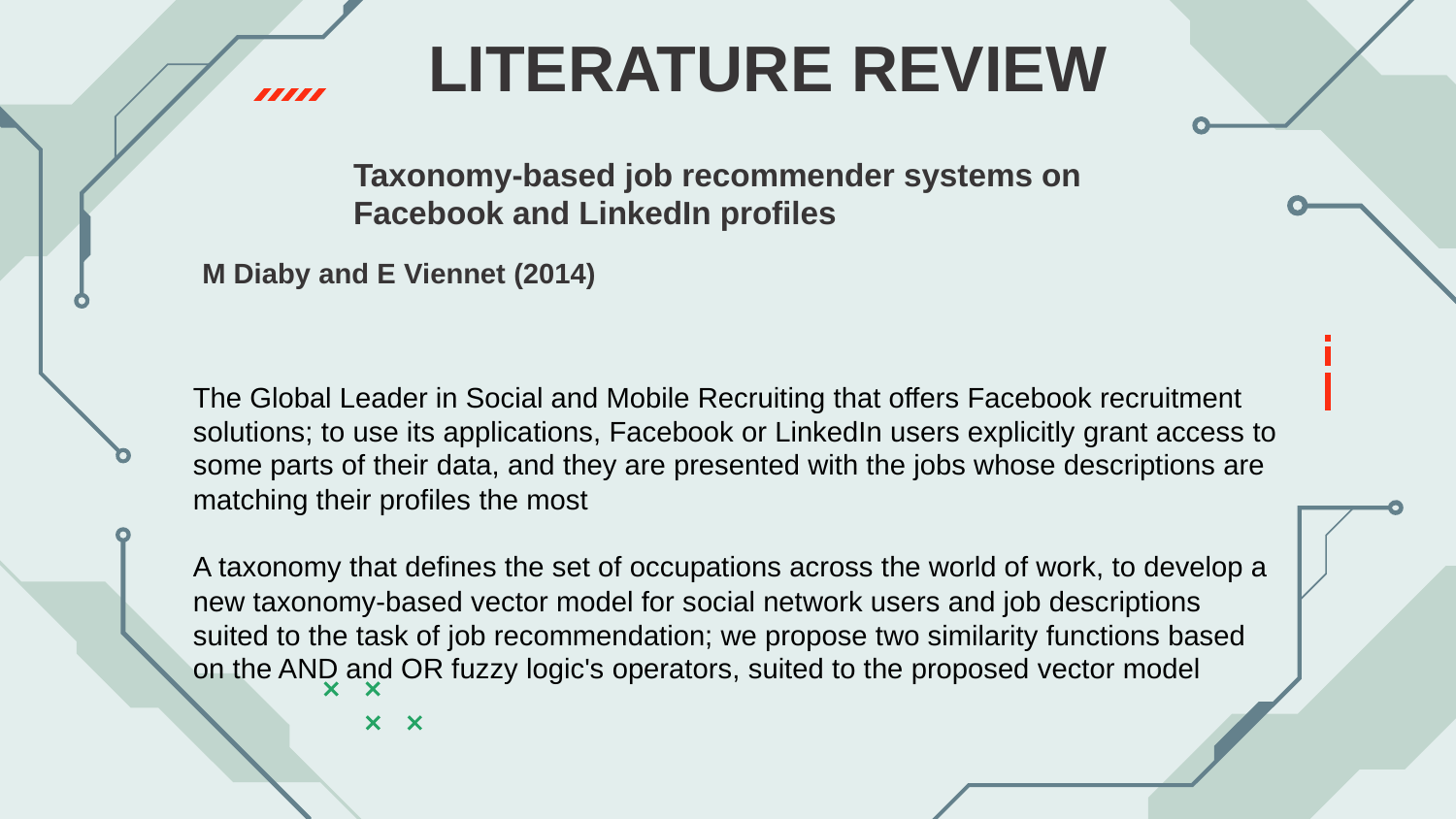

# LITERATURE REVIEW
Taxonomy-based job recommender systems on Facebook and LinkedIn proﬁles
 M Diaby and E Viennet (2014)

The Global Leader in Social and Mobile Recruiting that offers Facebook recruitment solutions; to use its applications, Facebook or LinkedIn users explicitly grant access to some parts of their data, and they are presented with the jobs whose descriptions are matching their profiles the most

A taxonomy that defines the set of occupations across the world of work, to develop a new taxonomy-based vector model for social network users and job descriptions suited to the task of job recommendation; we propose two similarity functions based on the AND and OR fuzzy logic's operators, suited to the proposed vector model